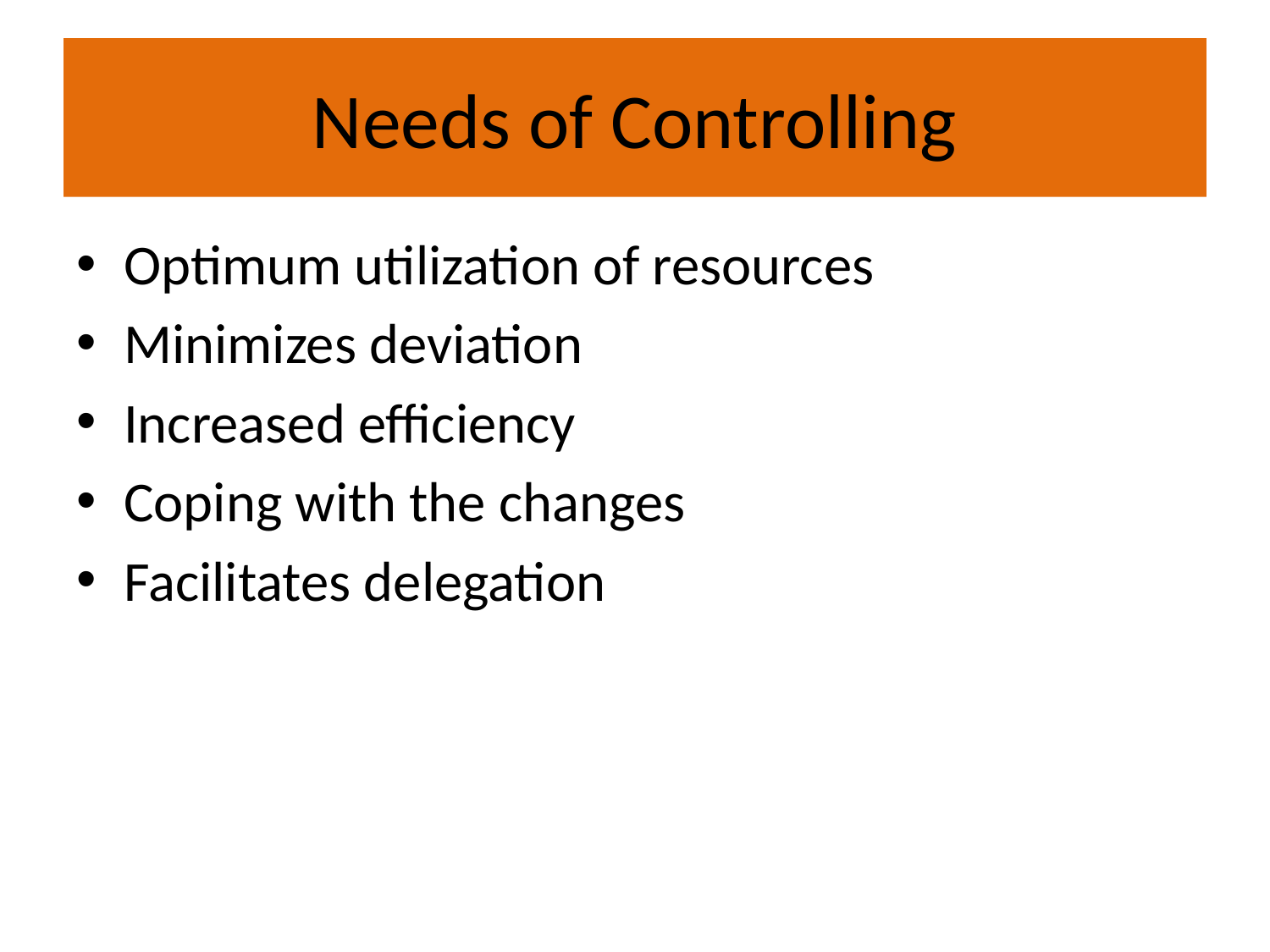

# Needs of Controlling
Optimum utilization of resources
Minimizes deviation
Increased efficiency
Coping with the changes
Facilitates delegation